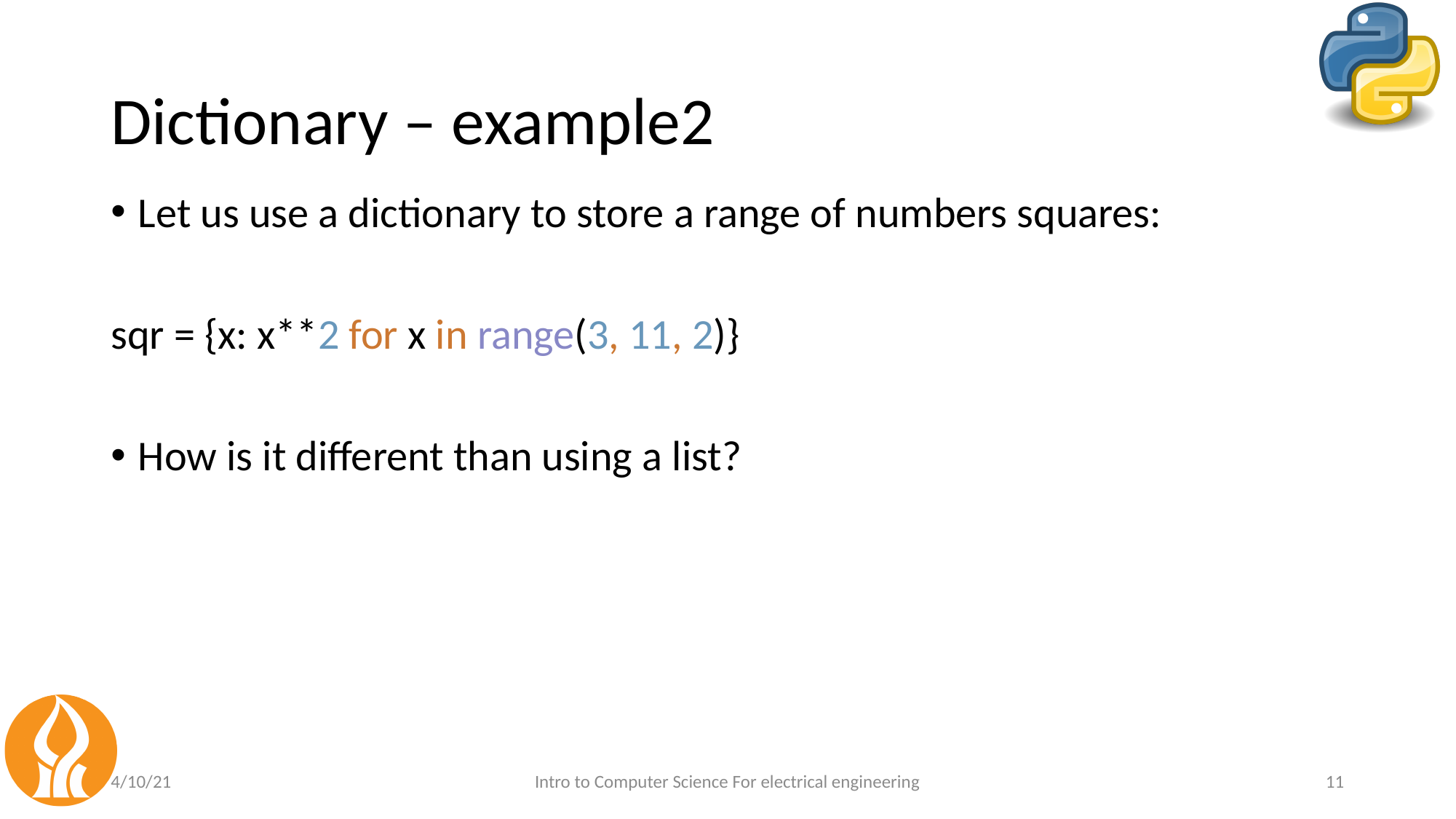

# Dictionary – example2
Let us use a dictionary to store a range of numbers squares:

sqr = {x: x**2 for x in range(3, 11, 2)}

How is it different than using a list?
4/10/21
Intro to Computer Science For electrical engineering
11